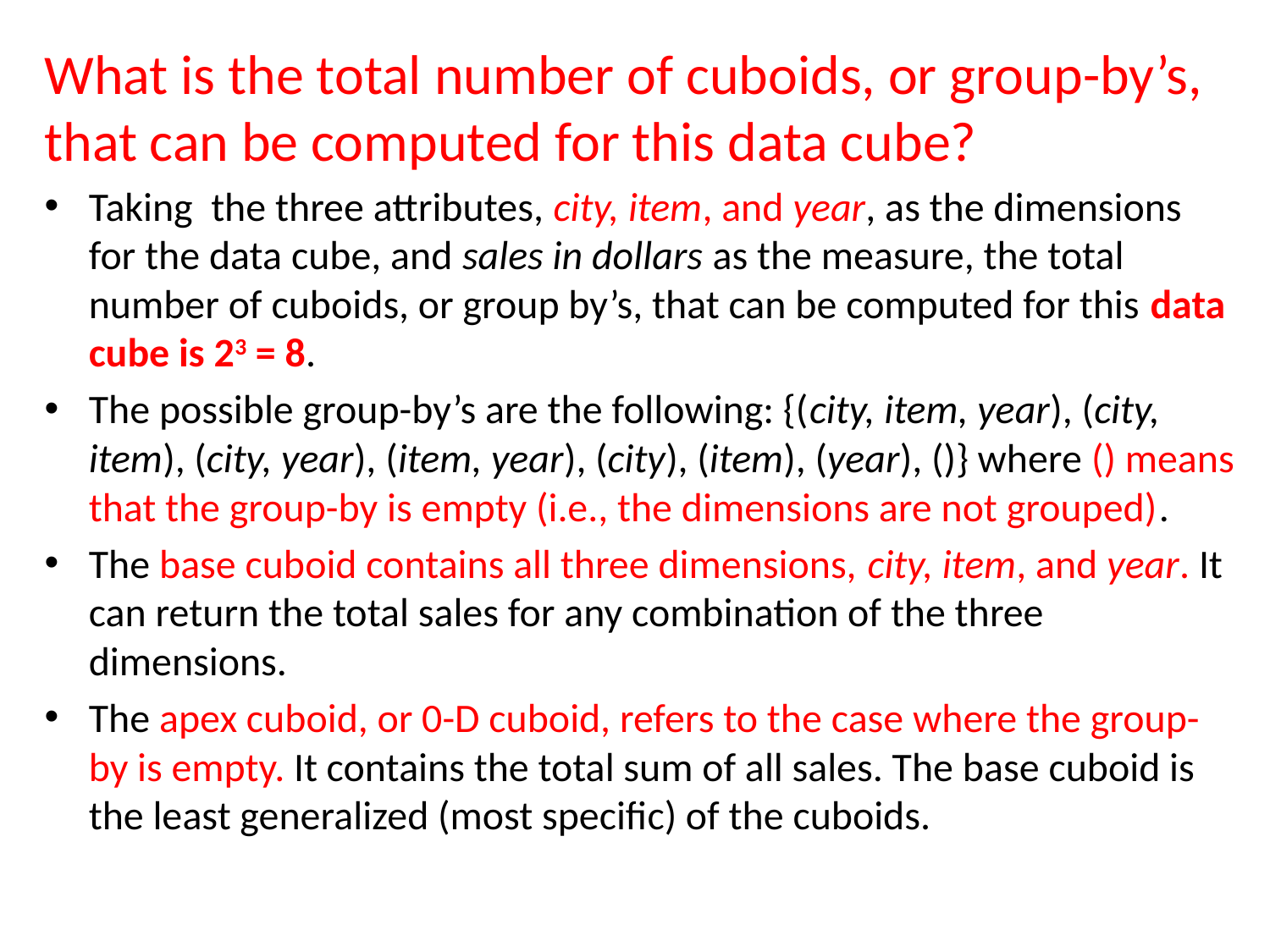

What is the total number of cuboids, or group-by’s, that can be computed for this data cube?
Taking  the three attributes, city, item, and year, as the dimensions for the data cube, and sales in dollars as the measure, the total number of cuboids, or group by’s, that can be computed for this data cube is 23 = 8.
The possible group-by’s are the following: {(city, item, year), (city, item), (city, year), (item, year), (city), (item), (year), ()} where () means that the group-by is empty (i.e., the dimensions are not grouped).
The base cuboid contains all three dimensions, city, item, and year. It can return the total sales for any combination of the three dimensions.
The apex cuboid, or 0-D cuboid, refers to the case where the group-by is empty. It contains the total sum of all sales. The base cuboid is the least generalized (most specific) of the cuboids.